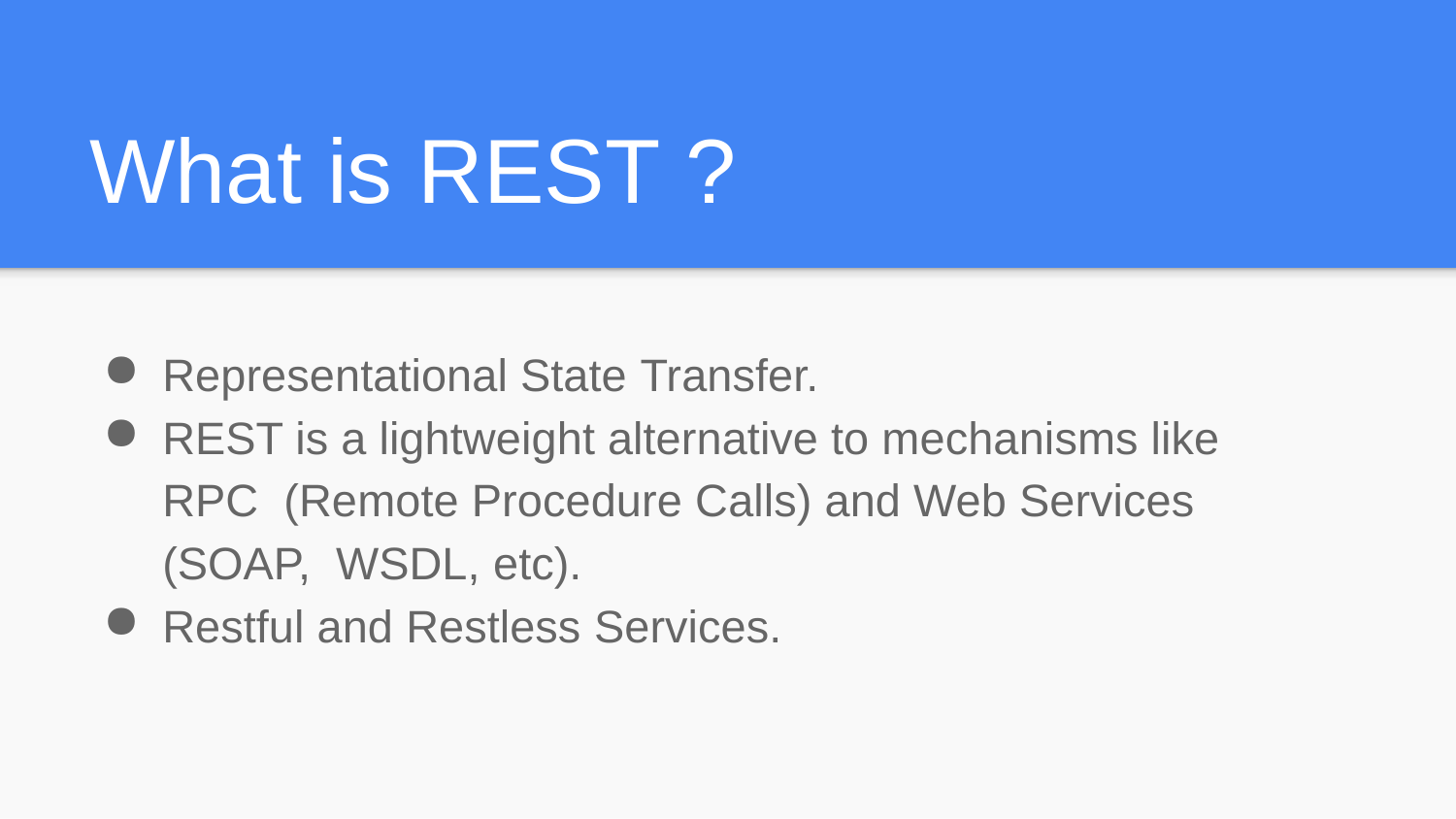

# What is REST ?
Representational State Transfer.
REST is a lightweight alternative to mechanisms like RPC  (Remote Procedure Calls) and Web Services (SOAP,  WSDL, etc).
Restful and Restless Services.